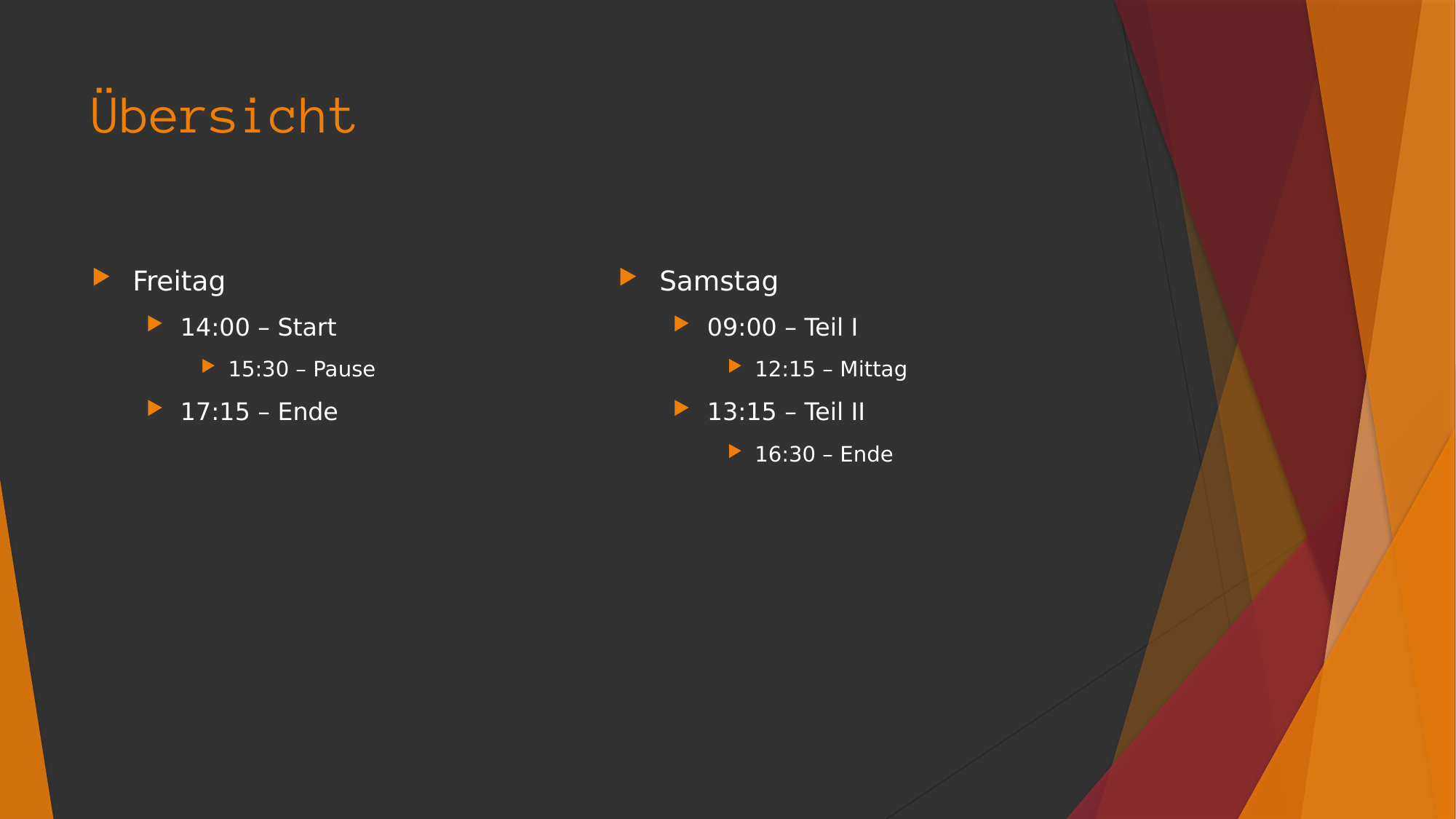

# Übersicht
Freitag
14:00 – Start
15:30 – Pause
17:15 – Ende
Samstag
09:00 – Teil I
12:15 – Mittag
13:15 – Teil II
16:30 – Ende